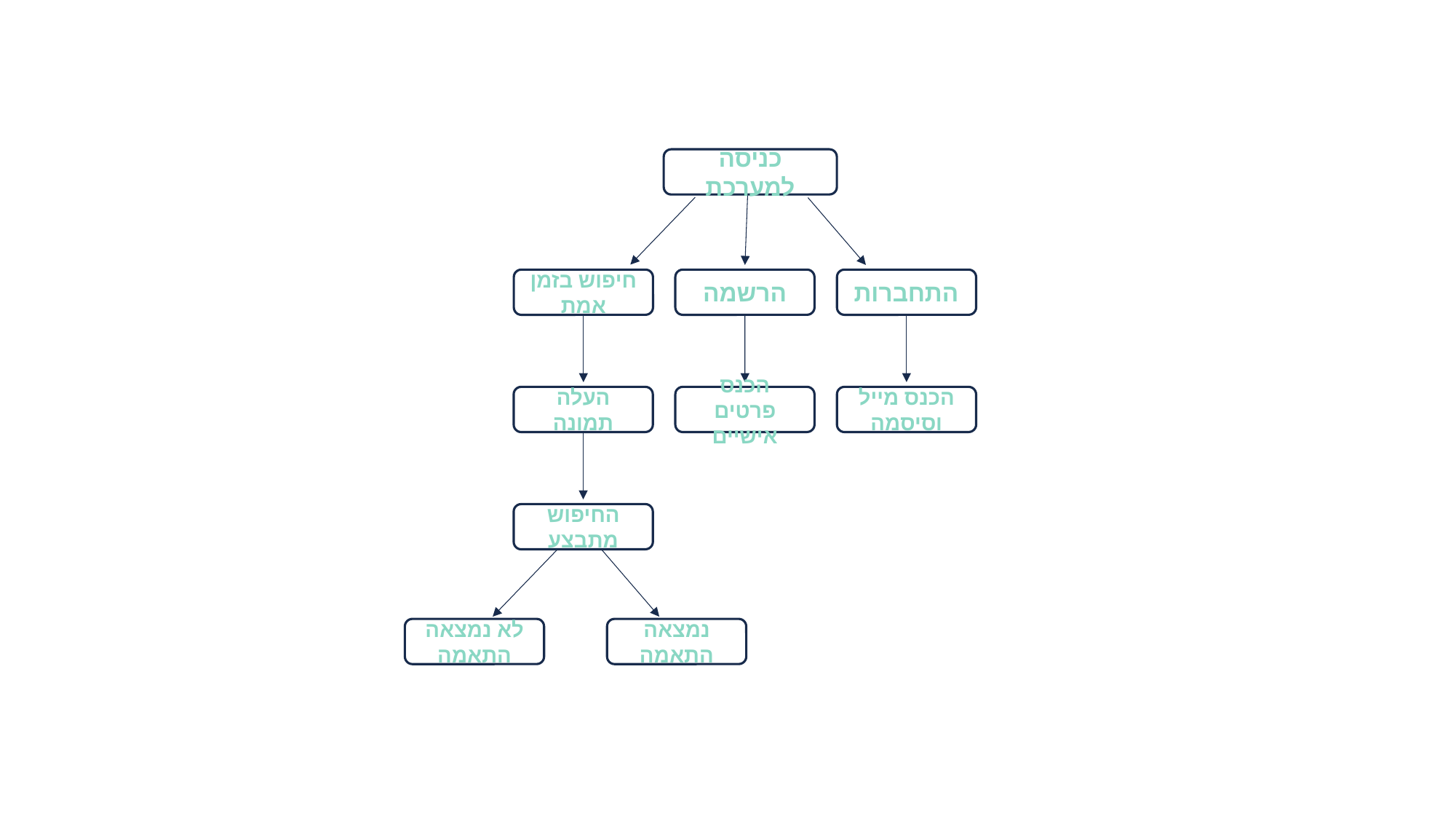

כניסה למערכת
חיפוש בזמן אמת
הרשמה
התחברות
העלה תמונה
הכנס פרטים אישיים
הכנס מייל וסיסמה
החיפוש מתבצע
לא נמצאה התאמה
נמצאה התאמה